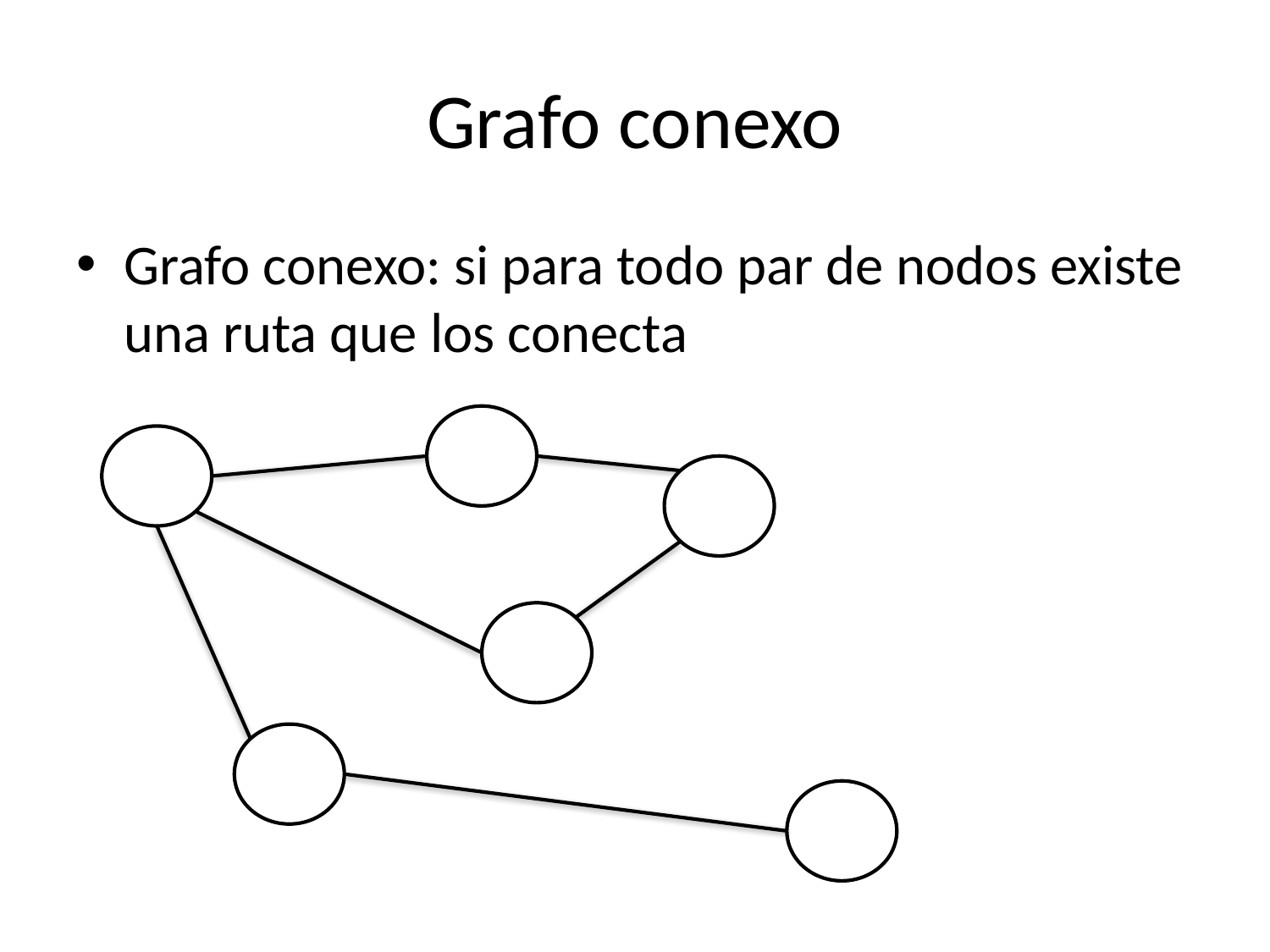

# Grafo conexo
Grafo conexo: si para todo par de nodos existe una ruta que los conecta